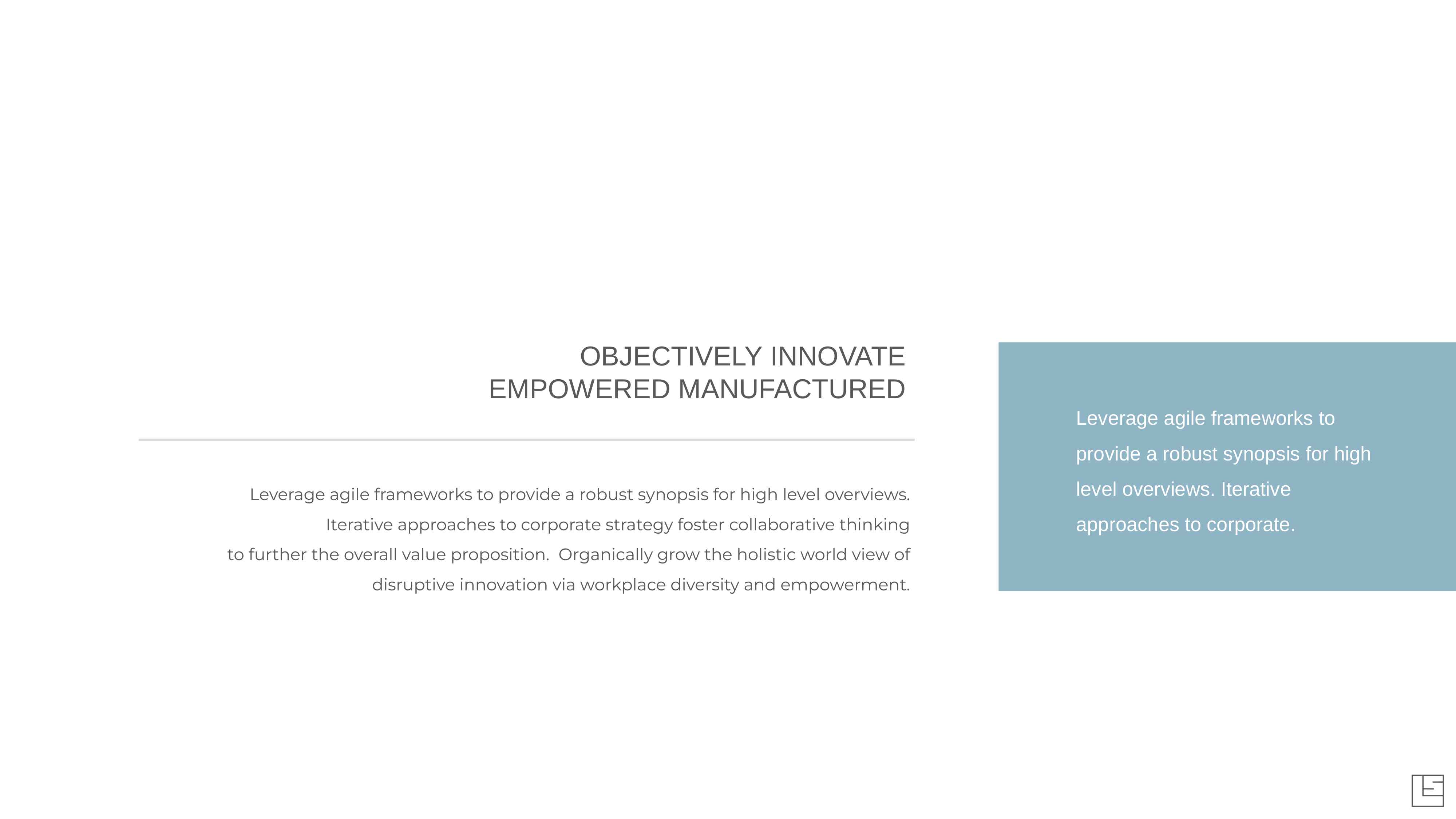

OBJECTIVELY INNOVATE
EMPOWERED MANUFACTURED

Leverage agile frameworks to provide a robust synopsis for high level overviews. Iterative approaches to corporate.
Leverage agile frameworks to provide a robust synopsis for high level overviews.
Iterative approaches to corporate strategy foster collaborative thinking
to further the overall value proposition.  Organically grow the holistic world view of
disruptive innovation via workplace diversity and empowerment.